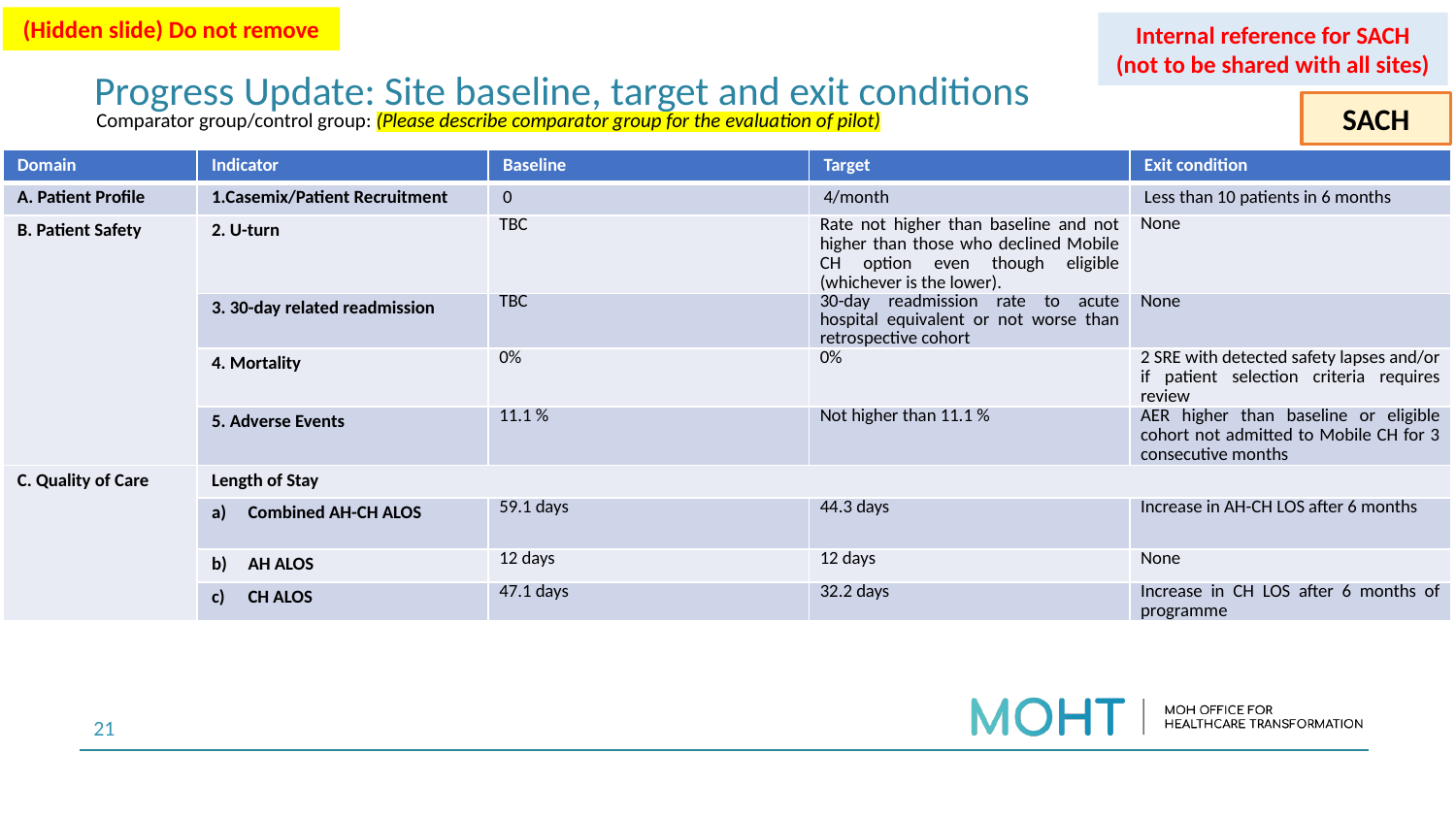

(Hidden slide) Do not remove
Internal reference for SACH
(not to be shared with all sites)
# Progress Update: Site baseline, target and exit conditions
SACH
Comparator group/control group: (Please describe comparator group for the evaluation of pilot)
| Domain | Indicator | Baseline | Target | Exit condition |
| --- | --- | --- | --- | --- |
| A. Patient Profile | 1.Casemix/Patient Recruitment | 0 | 4/month | Less than 10 patients in 6 months |
| B. Patient Safety | 2. U-turn | TBC | Rate not higher than baseline and not higher than those who declined Mobile CH option even though eligible (whichever is the lower). | None |
|  | 3. 30-day related readmission | TBC | 30-day readmission rate to acute hospital equivalent or not worse than retrospective cohort | None |
|  | 4. Mortality | 0% | 0% | 2 SRE with detected safety lapses and/or if patient selection criteria requires review |
|  | 5. Adverse Events | 11.1 % | Not higher than 11.1 % | AER higher than baseline or eligible cohort not admitted to Mobile CH for 3 consecutive months |
| C. Quality of Care | Length of Stay |  |  |  |
|  | Combined AH-CH ALOS | 59.1 days | 44.3 days | Increase in AH-CH LOS after 6 months |
|  | AH ALOS | 12 days | 12 days | None |
|  | CH ALOS | 47.1 days | 32.2 days | Increase in CH LOS after 6 months of programme |